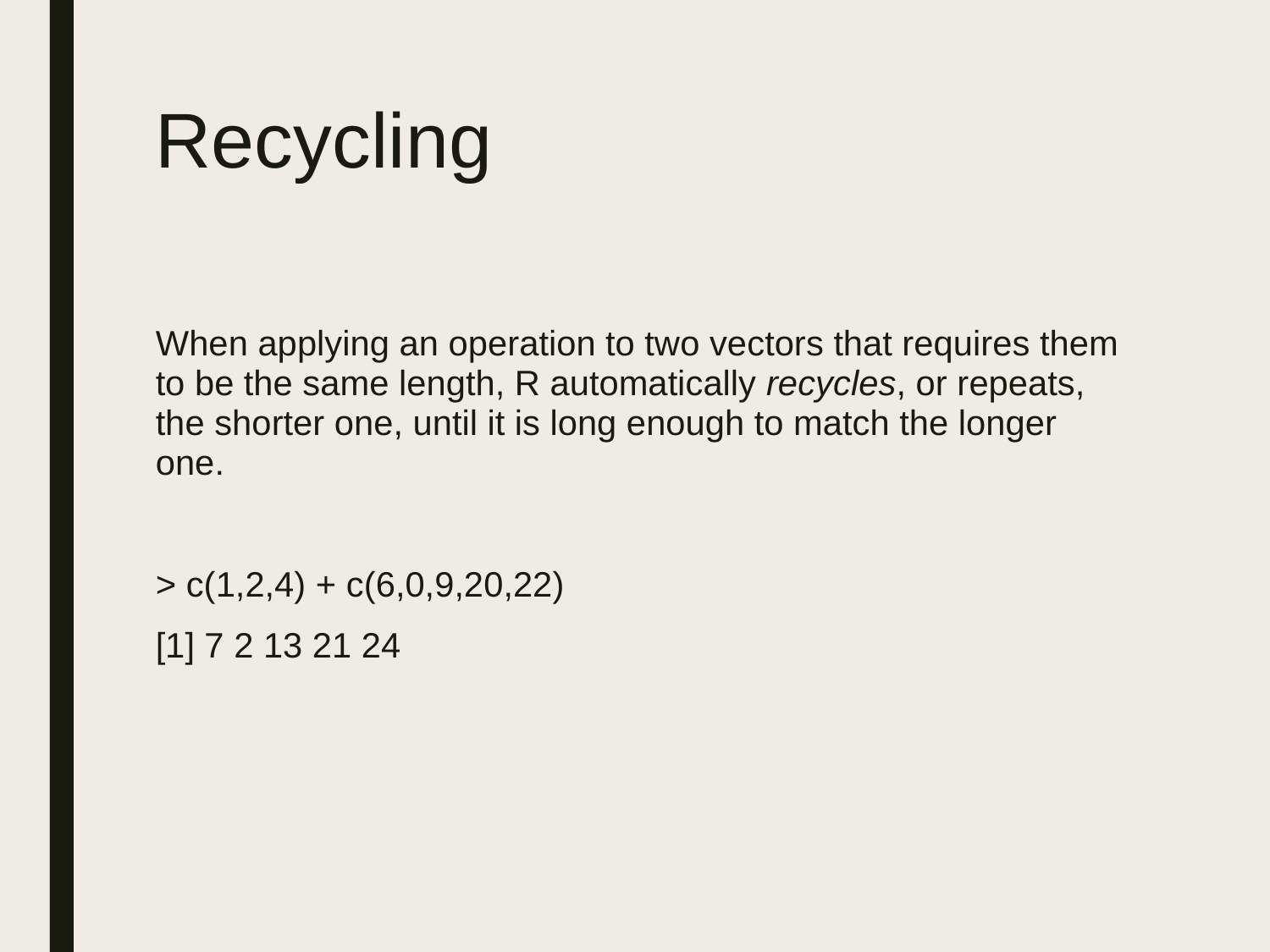

# Recycling
When applying an operation to two vectors that requires them to be the same length, R automatically recycles, or repeats, the shorter one, until it is long enough to match the longer one.

> c(1,2,4) + c(6,0,9,20,22)
[1] 7 2 13 21 24